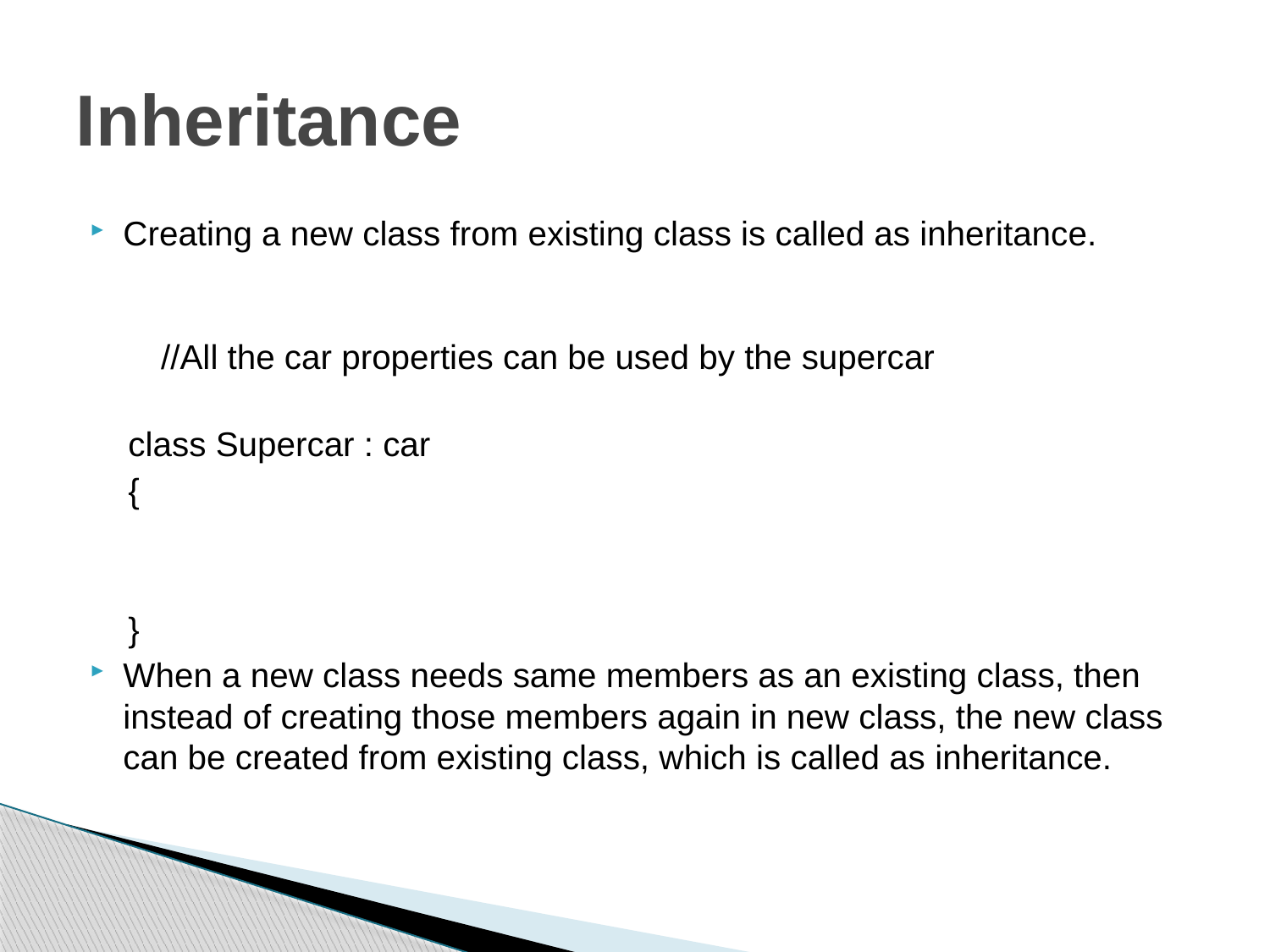

# Inheritance
Creating a new class from existing class is called as inheritance. 
    //All the car properties can be used by the supercar
    class Supercar : car
    {

    }
When a new class needs same members as an existing class, then instead of creating those members again in new class, the new class can be created from existing class, which is called as inheritance.